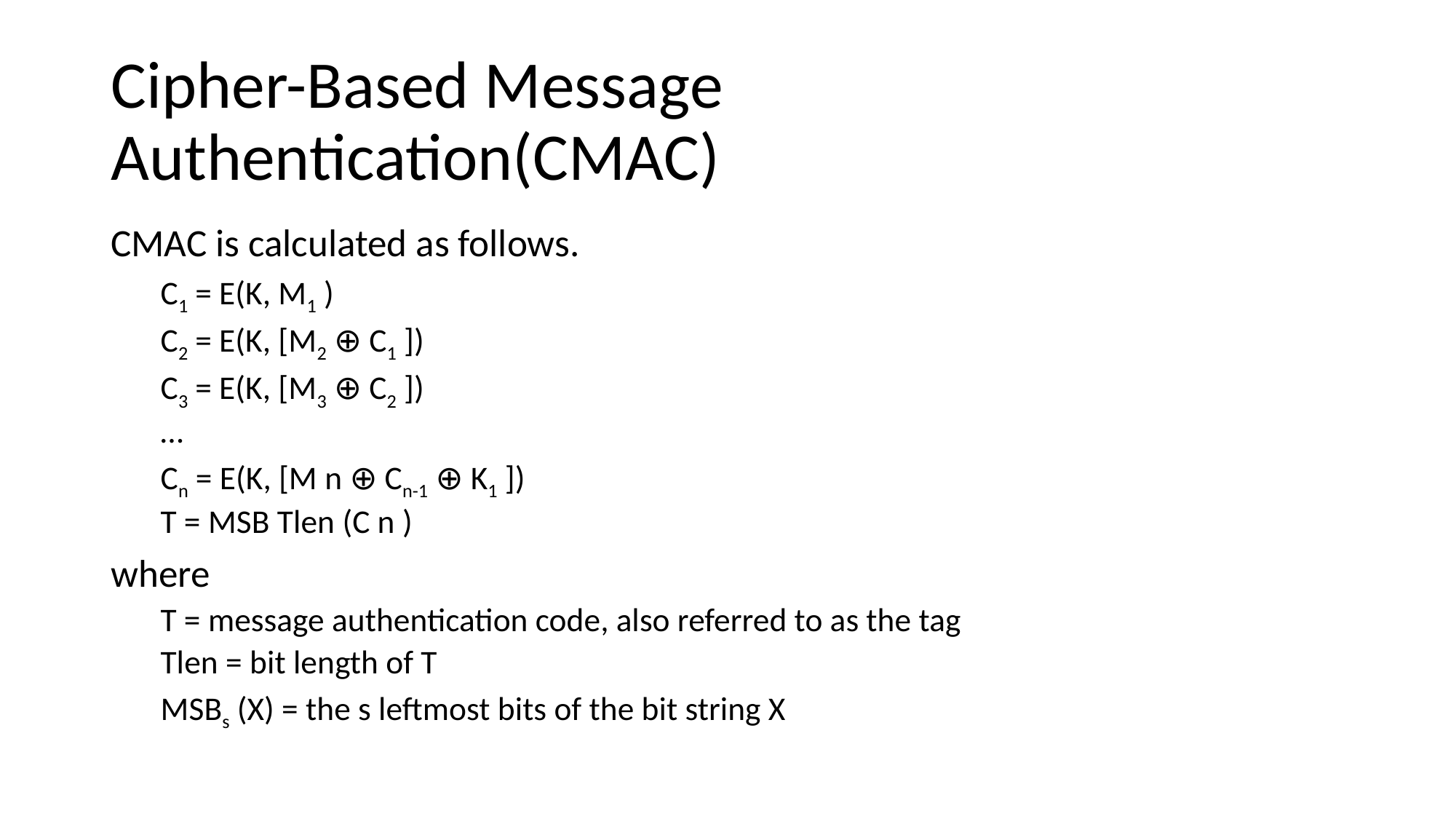

# Cipher-Based Message Authentication(CMAC)
CMAC is calculated as follows.
C1 = E(K, M1 )
C2 = E(K, [M2 ⊕ C1 ])
C3 = E(K, [M3 ⊕ C2 ])
…
Cn = E(K, [M n ⊕ Cn-1 ⊕ K1 ])
T = MSB Tlen (C n )
where
T = message authentication code, also referred to as the tag
Tlen = bit length of T
MSBs (X) = the s leftmost bits of the bit string X